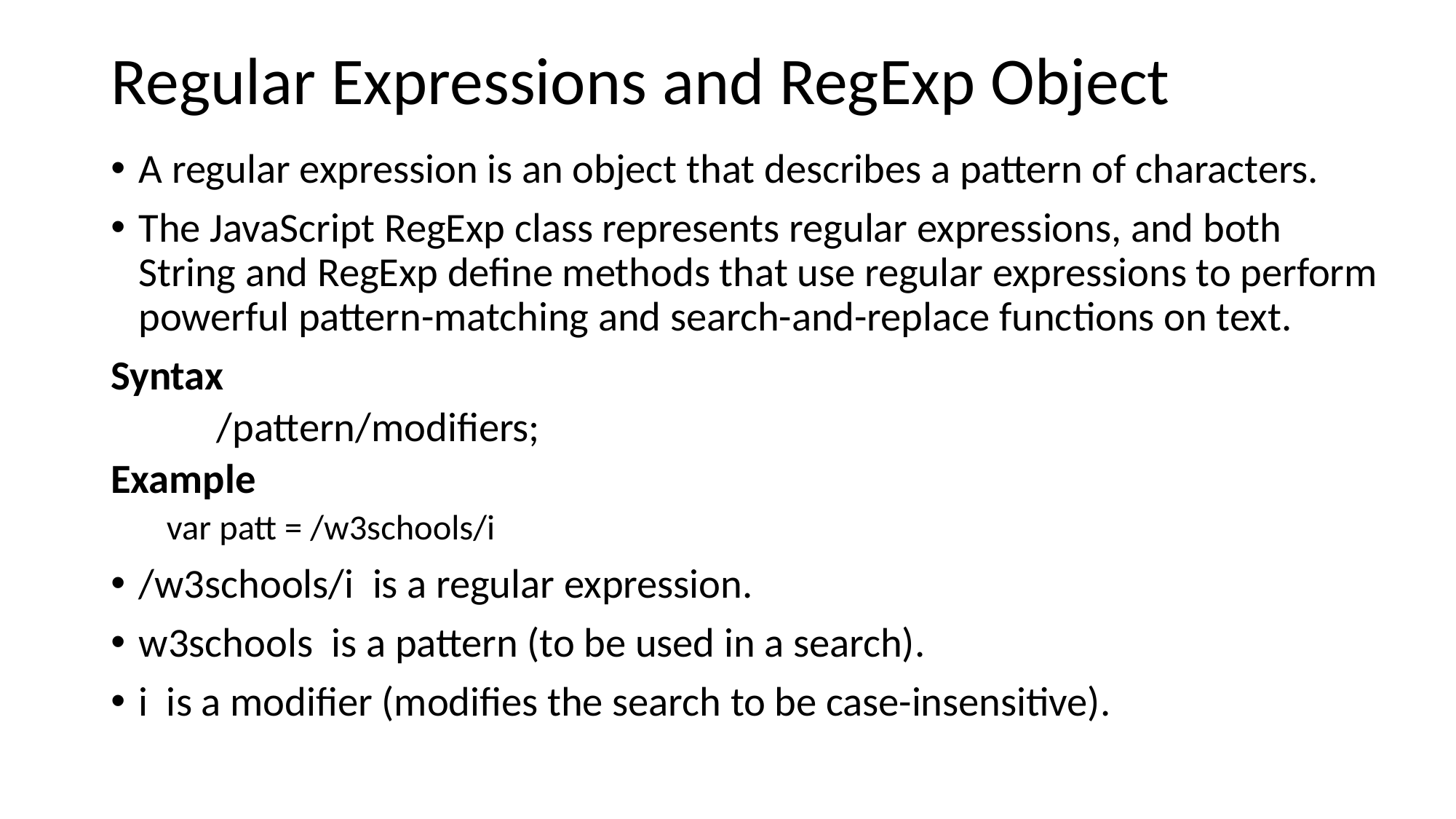

# Regular Expressions and RegExp Object
A regular expression is an object that describes a pattern of characters.
The JavaScript RegExp class represents regular expressions, and both String and RegExp define methods that use regular expressions to perform powerful pattern-matching and search-and-replace functions on text.
Syntax
	/pattern/modifiers;
Example
var patt = /w3schools/i
/w3schools/i  is a regular expression.
w3schools  is a pattern (to be used in a search).
i  is a modifier (modifies the search to be case-insensitive).